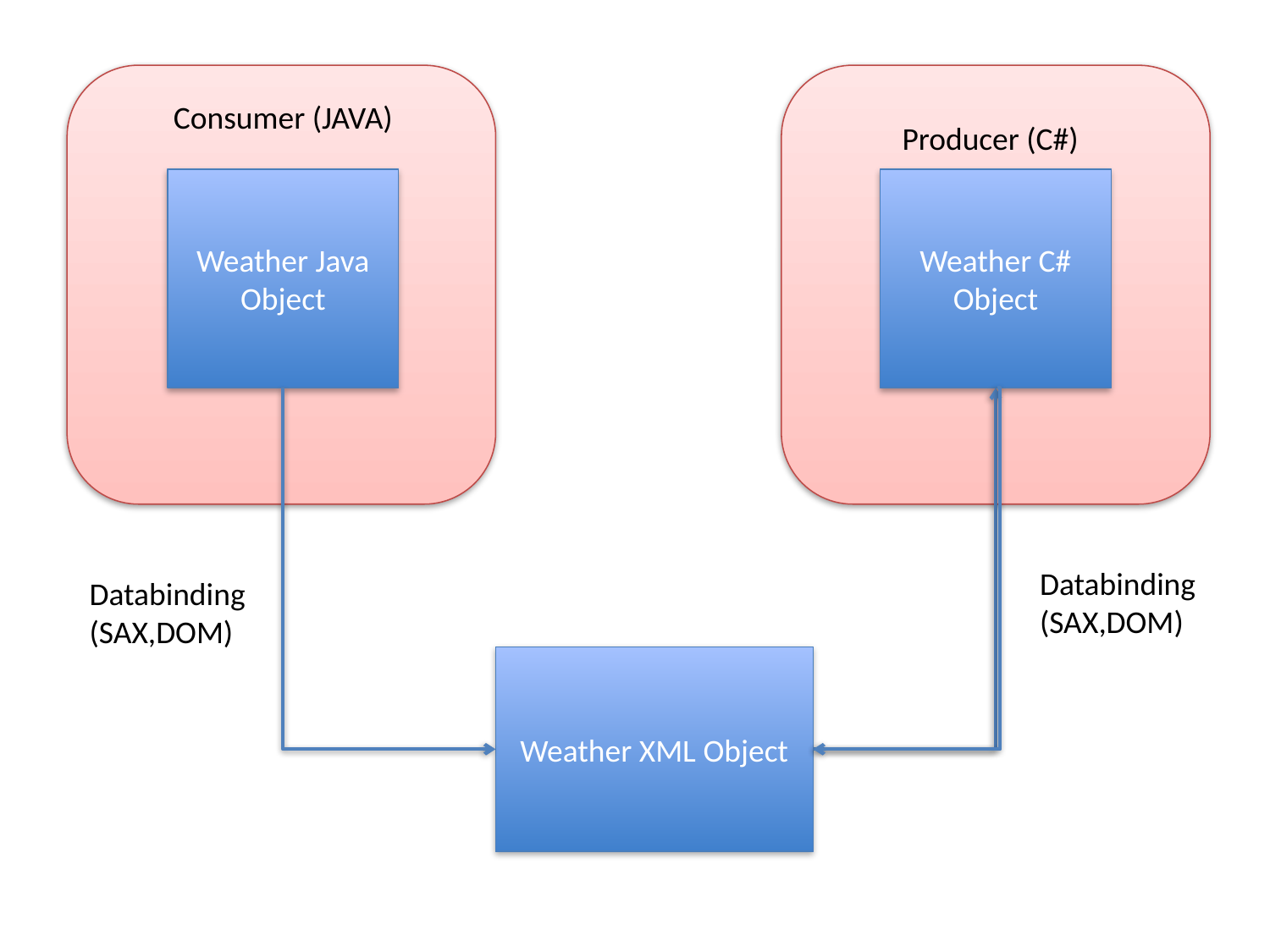

Consumer (JAVA)
Producer (C#)
Weather Java Object
Weather C# Object
Databinding
(SAX,DOM)
Databinding
(SAX,DOM)
Weather XML Object